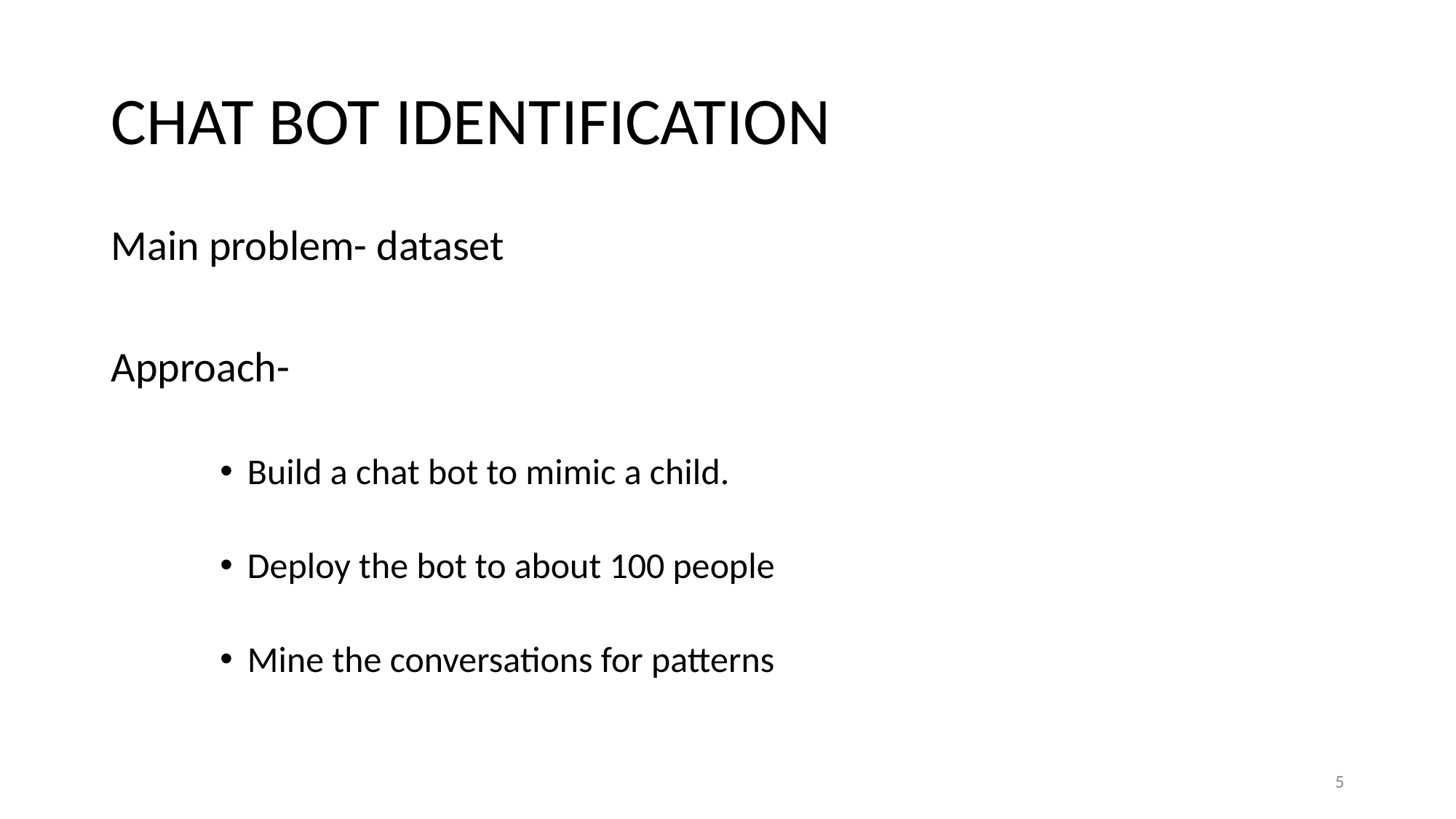

# CHAT BOT IDENTIFICATION
Main problem- dataset

Approach-

Build a chat bot to mimic a child.

Deploy the bot to about 100 people

Mine the conversations for patterns
5